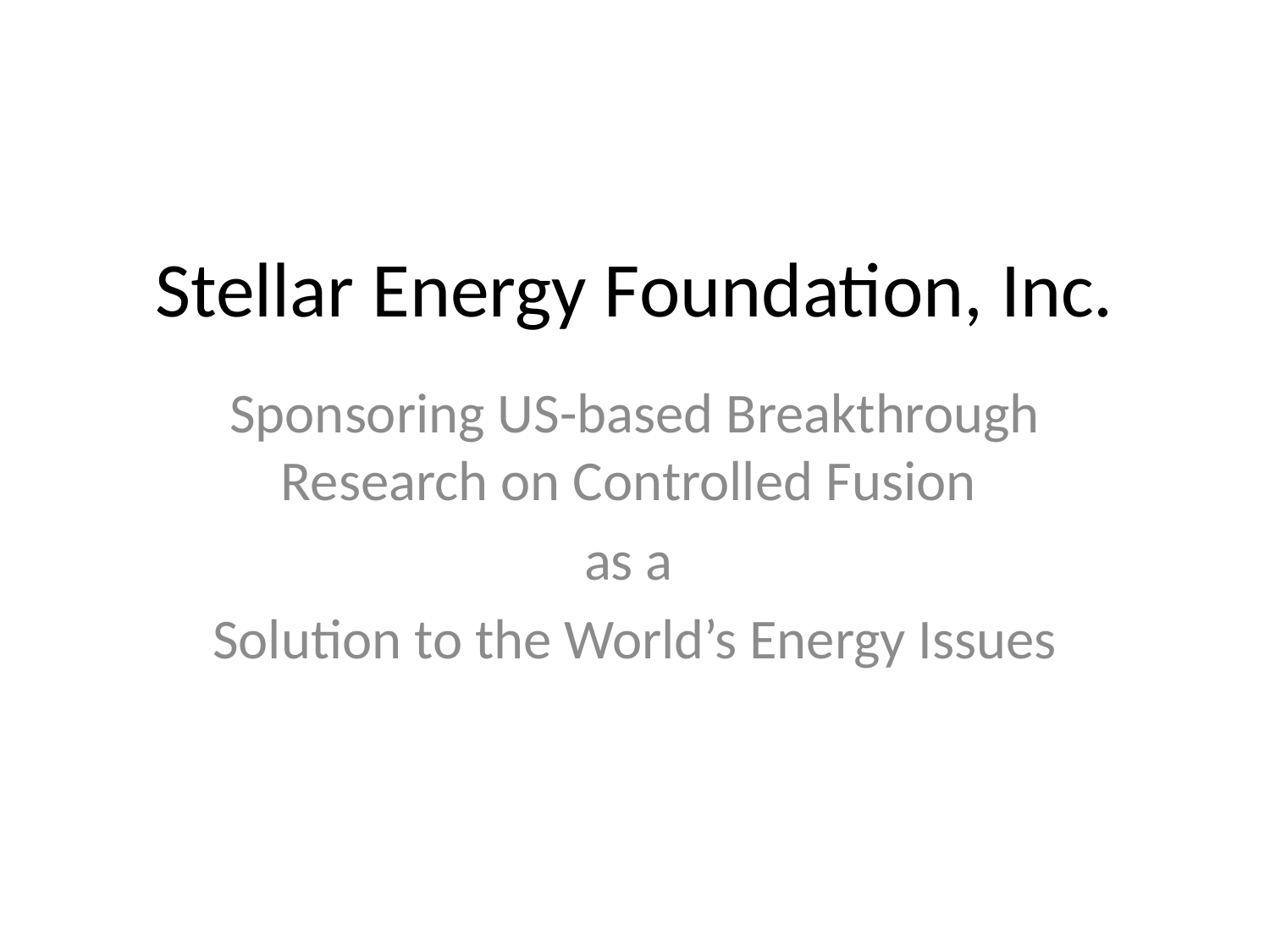

# Stellar Energy Foundation, Inc.
Sponsoring US-based Breakthrough Research on Controlled Fusion
as a
Solution to the World’s Energy Issues